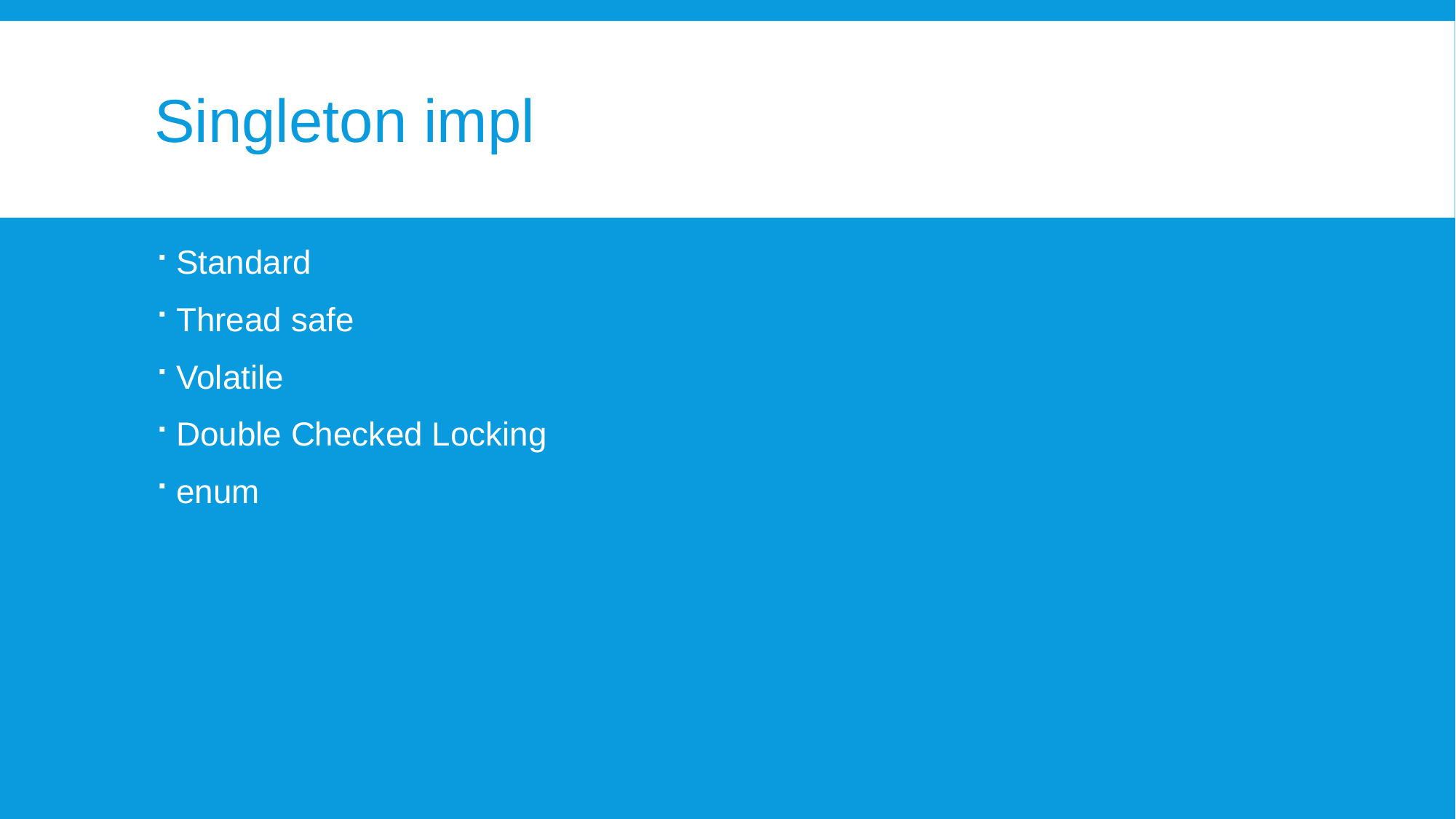

# Singleton impl
Standard
Thread safe
Volatile
Double Checked Locking
enum